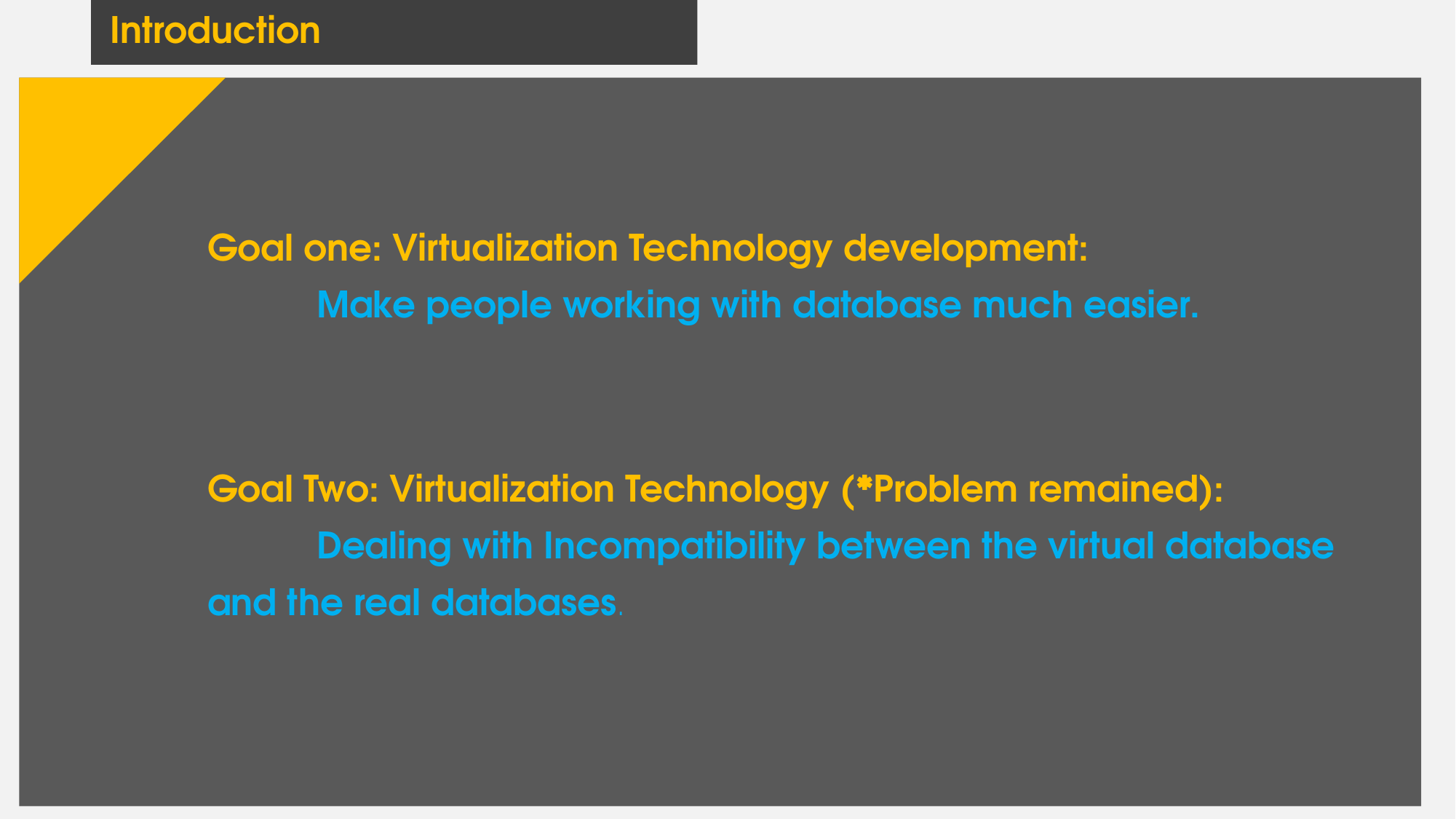

Introduction

Goal one: Virtualization Technology development:
	Make people working with database much easier.

Goal Two: Virtualization Technology (*Problem remained):
	Dealing with Incompatibility between the virtual database and the real databases.